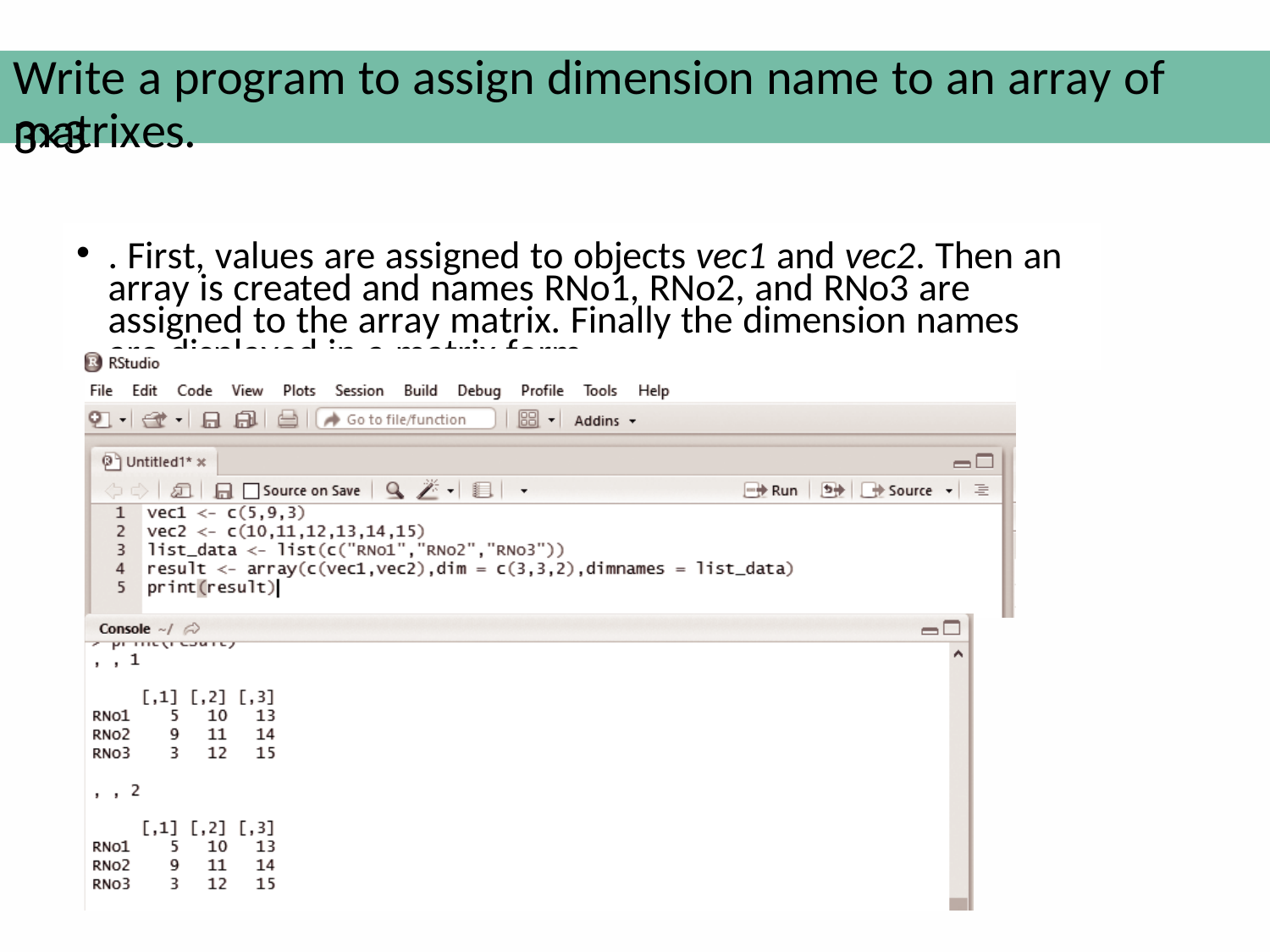

Write a program to assign dimension name to an array of 3×3

matrixes.

. First, values are assigned to objects vec1 and vec2. Then an array is created and names RNo1, RNo2, and RNo3 are assigned to the array matrix. Finally the dimension names are displayed in a matrix form.